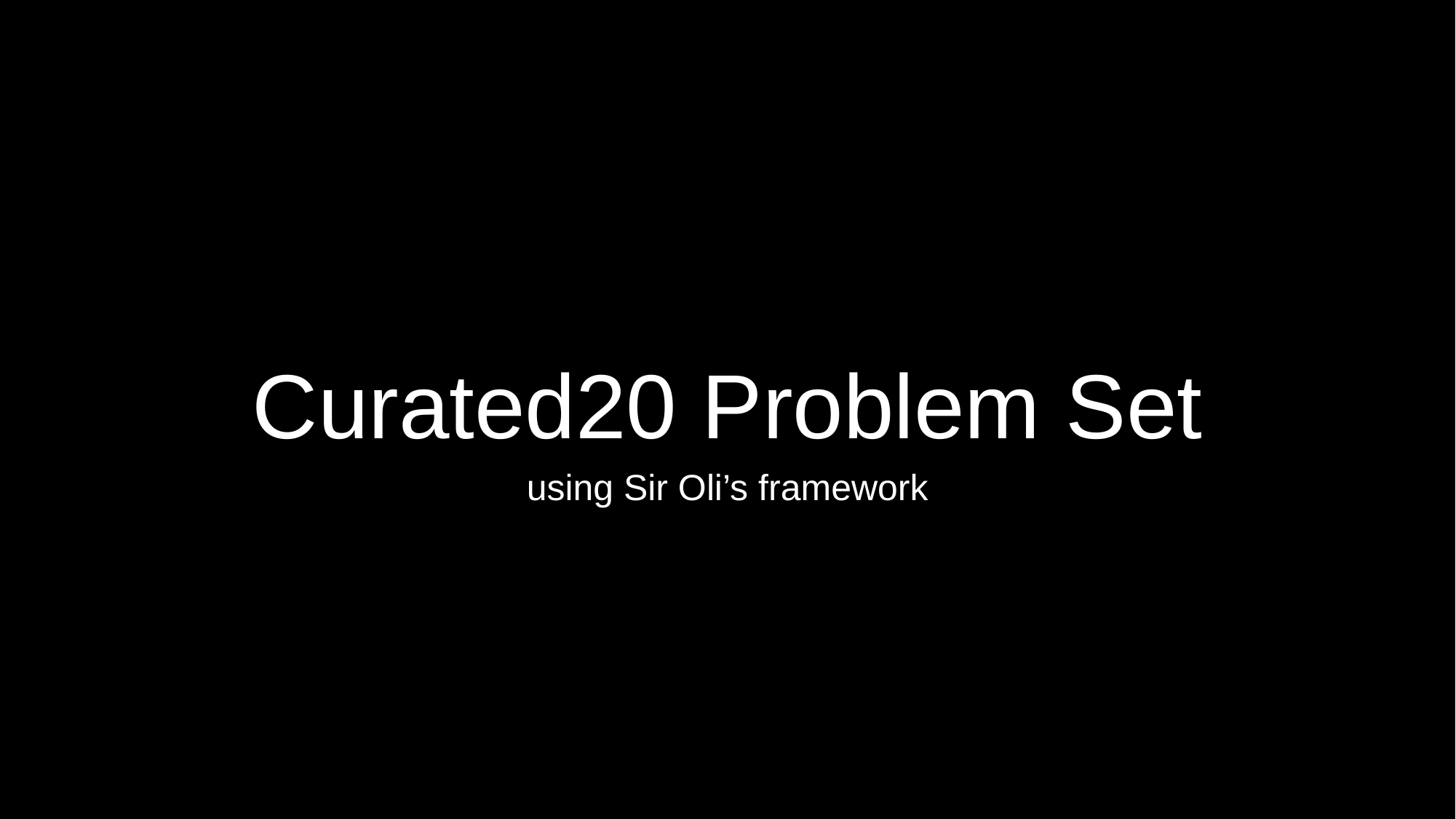

Curated20 Problem Set
using Sir Oli’s framework